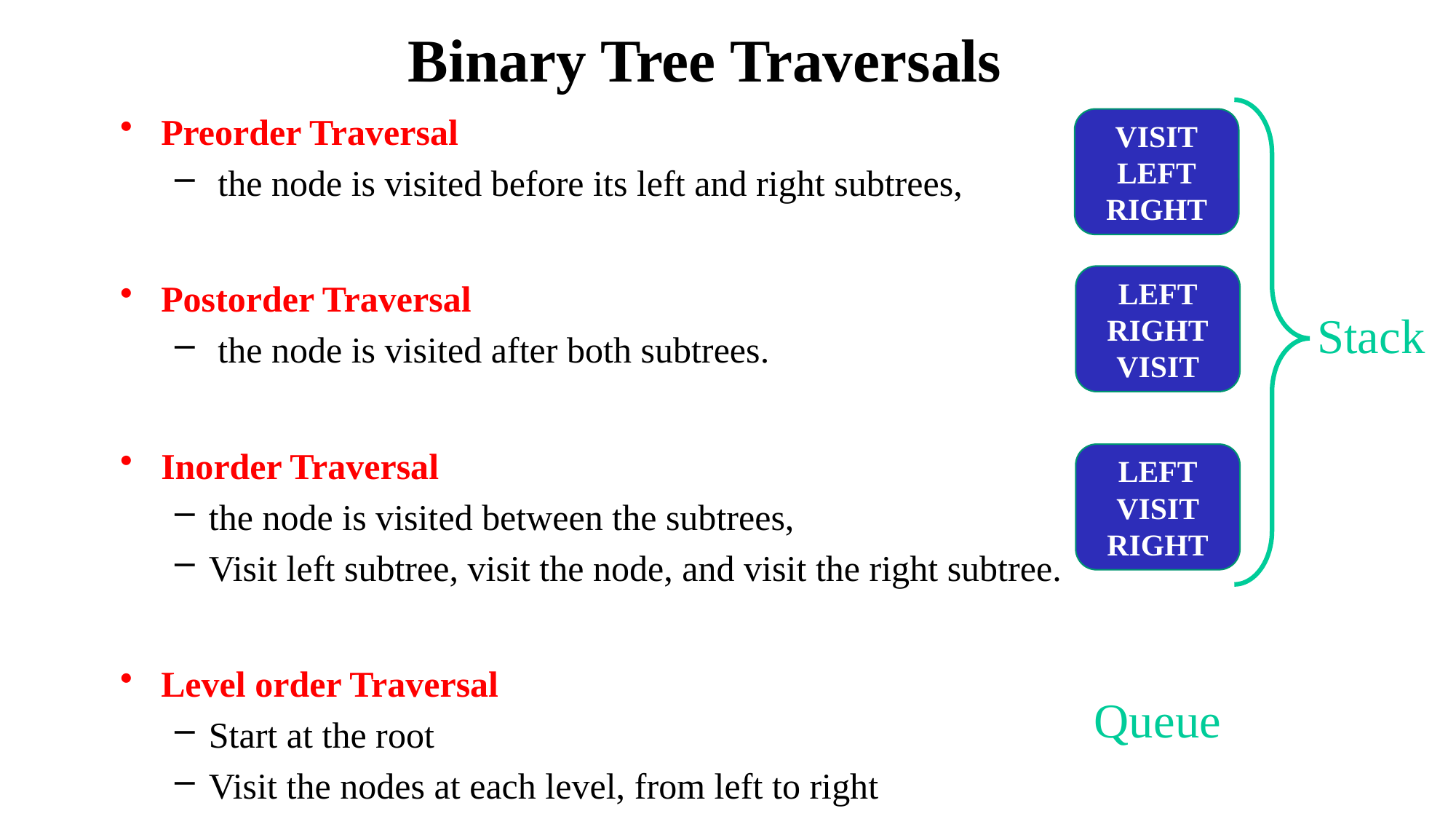

# Binary Tree Traversals

Preorder Traversal
 the node is visited before its left and right subtrees,

Postorder Traversal
 the node is visited after both subtrees.

Inorder Traversal
the node is visited between the subtrees,
Visit left subtree, visit the node, and visit the right subtree.

Level order Traversal
Start at the root
Visit the nodes at each level, from left to right
VISIT
LEFT
RIGHT
LEFT
RIGHT
VISIT
Stack
LEFT
VISIT
RIGHT
Queue